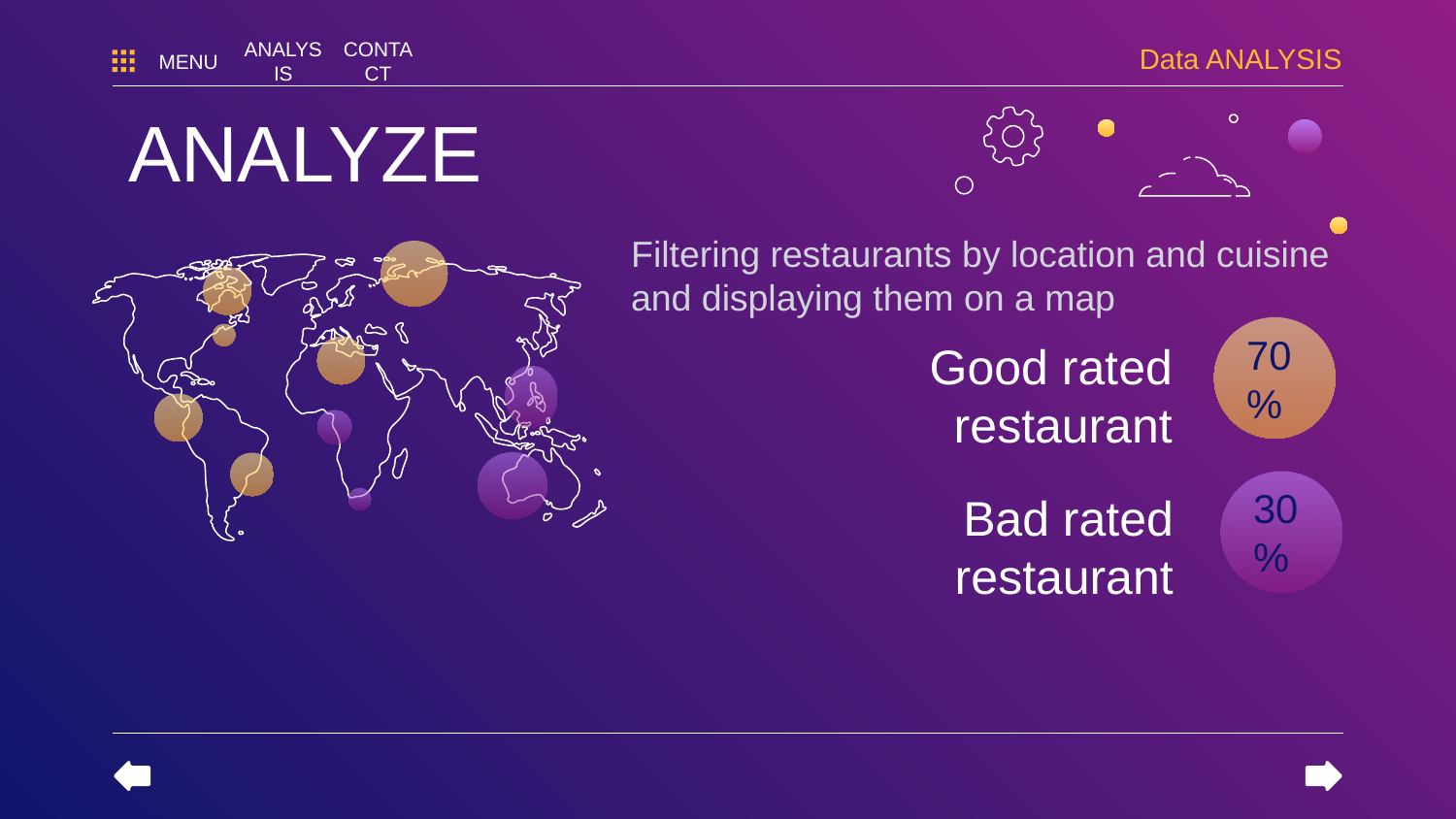

Data ANALYSIS
MENU
ANALYSIS
CONTACT

ANALYZE

Filtering restaurants by location and cuisine and displaying them on a map

70%

Good rated restaurant

30%

Bad rated restaurant